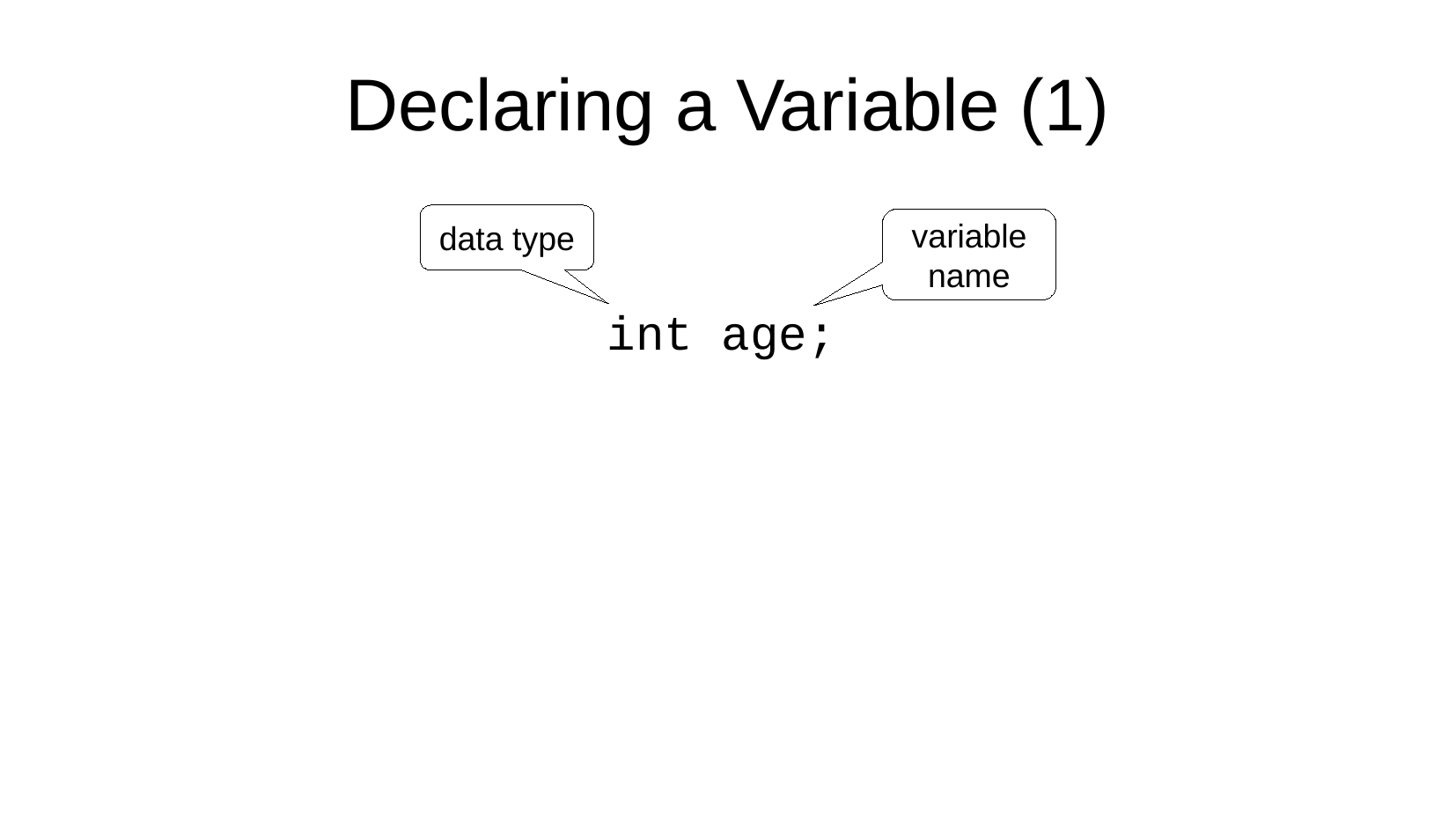

Declaring a Variable (1)
data type
variable
name
int age;